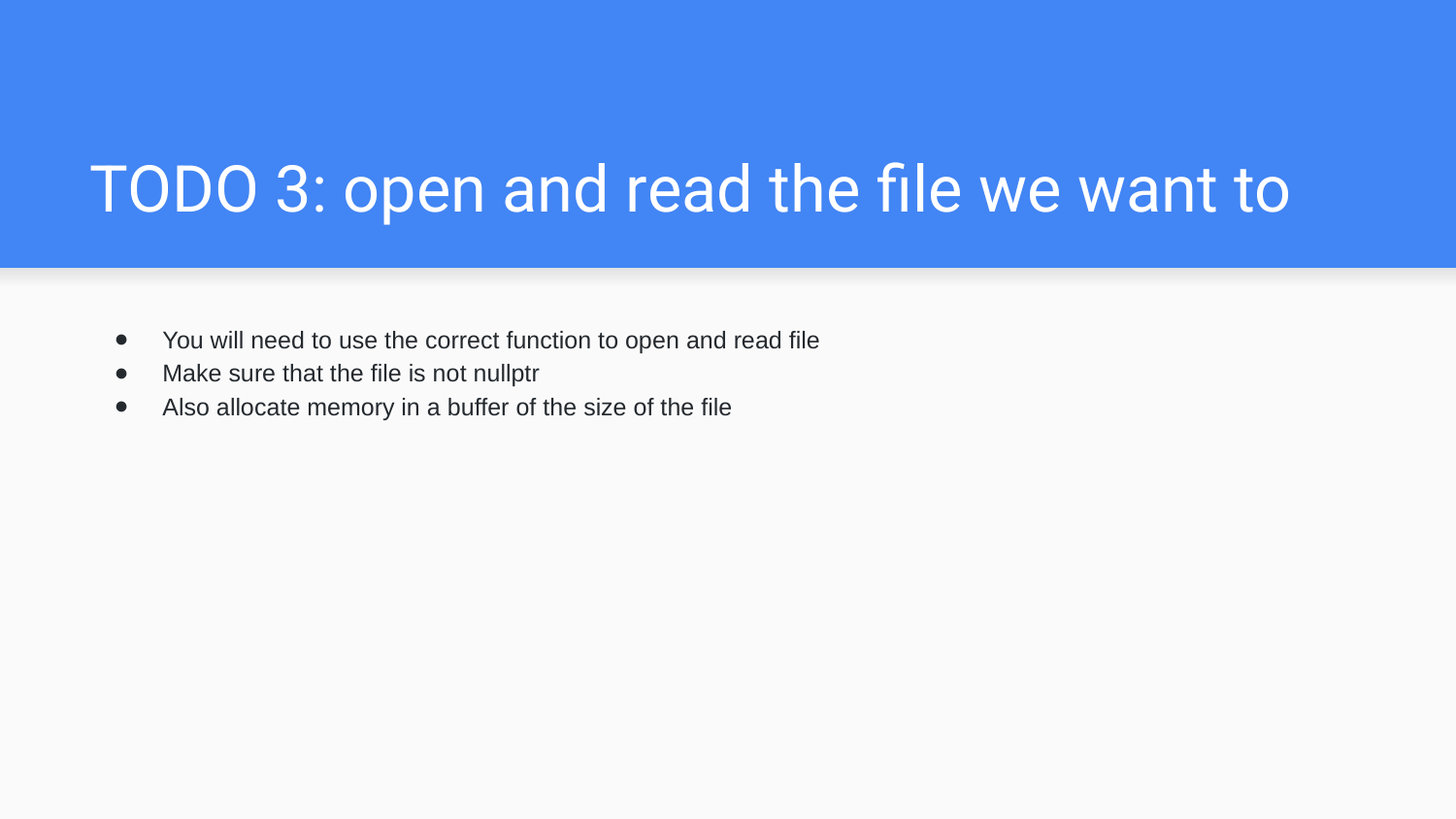

# TODO 3: open and read the file we want to
You will need to use the correct function to open and read file
Make sure that the file is not nullptr
Also allocate memory in a buffer of the size of the file